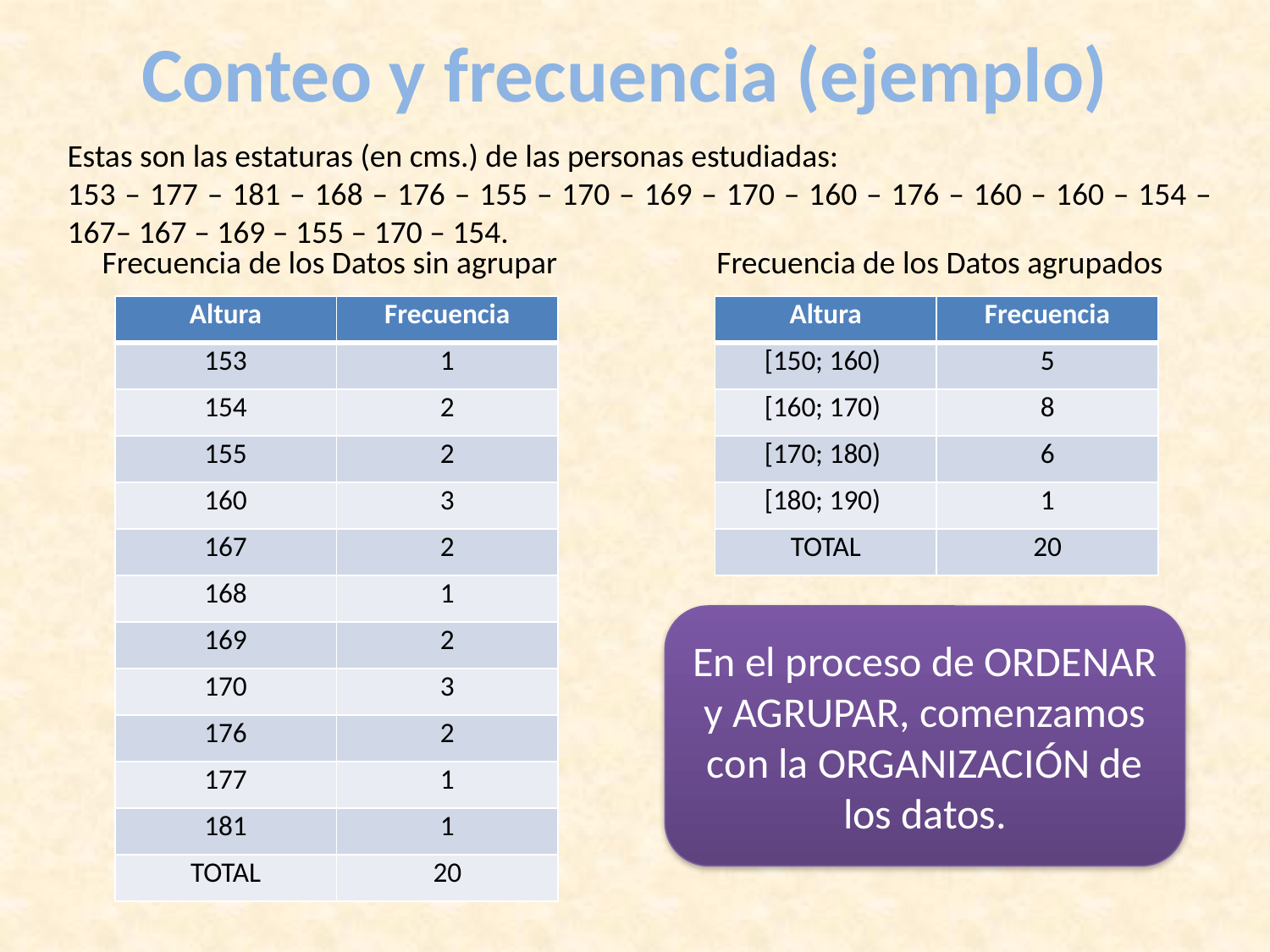

# Conteo y frecuencia (ejemplo)
Estas son las estaturas (en cms.) de las personas estudiadas:
153 – 177 – 181 – 168 – 176 – 155 – 170 – 169 – 170 – 160 – 176 – 160 – 160 – 154 – 167– 167 – 169 – 155 – 170 – 154.

Frecuencia de los Datos sin agrupar
Frecuencia de los Datos agrupados
| Altura | Frecuencia |
| --- | --- |
| 153 | 1 |
| 154 | 2 |
| 155 | 2 |
| 160 | 3 |
| 167 | 2 |
| 168 | 1 |
| 169 | 2 |
| 170 | 3 |
| 176 | 2 |
| 177 | 1 |
| 181 | 1 |
| TOTAL | 20 |
| Altura | Frecuencia |
| --- | --- |
| [150; 160) | 5 |
| [160; 170) | 8 |
| [170; 180) | 6 |
| [180; 190) | 1 |
| TOTAL | 20 |
En el proceso de ORDENAR y AGRUPAR, comenzamos con la ORGANIZACIÓN de los datos.